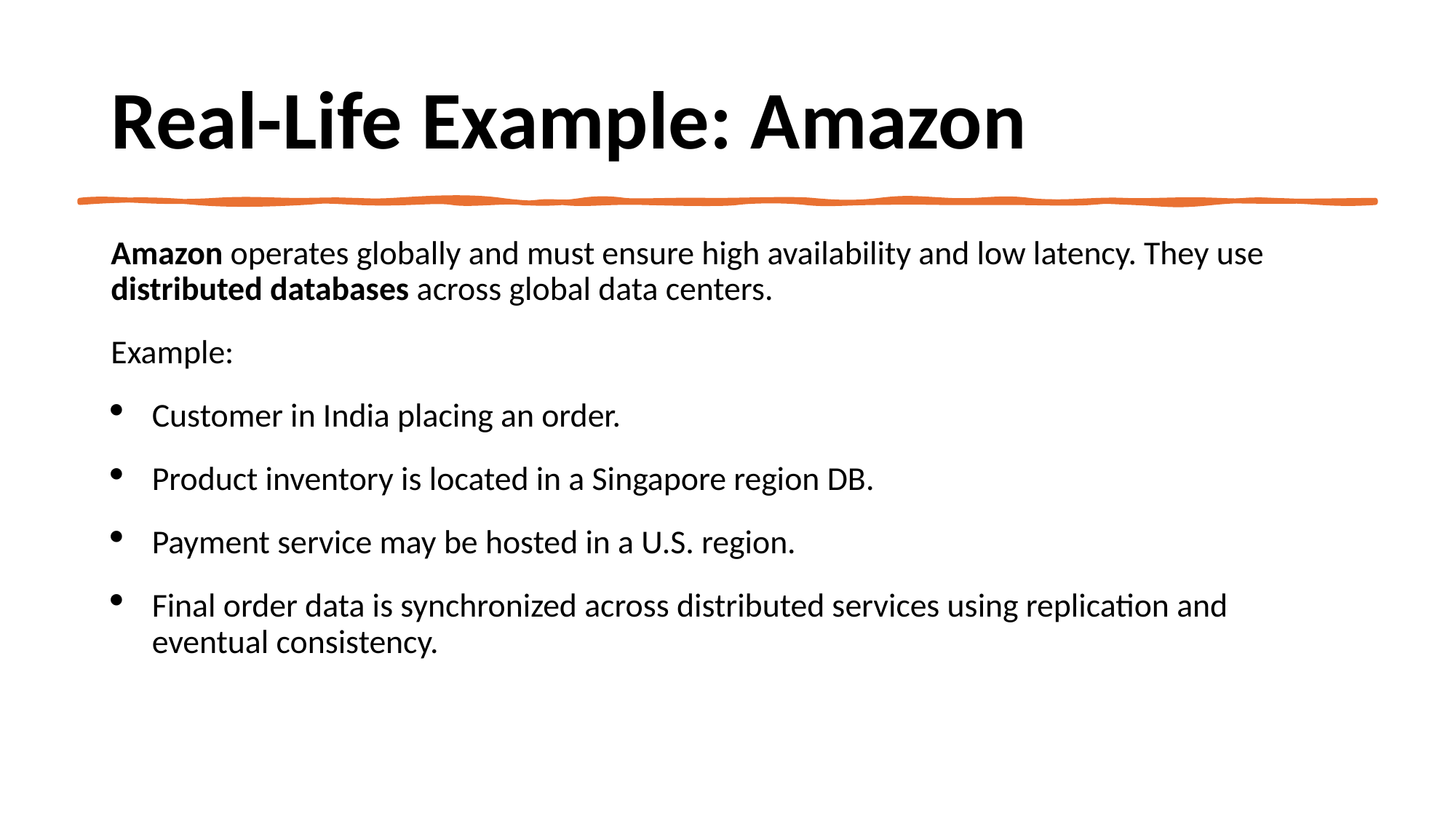

# Real-Life Example: Amazon

Amazon operates globally and must ensure high availability and low latency. They use distributed databases across global data centers.
Example:
Customer in India placing an order.
Product inventory is located in a Singapore region DB.
Payment service may be hosted in a U.S. region.
Final order data is synchronized across distributed services using replication and eventual consistency.